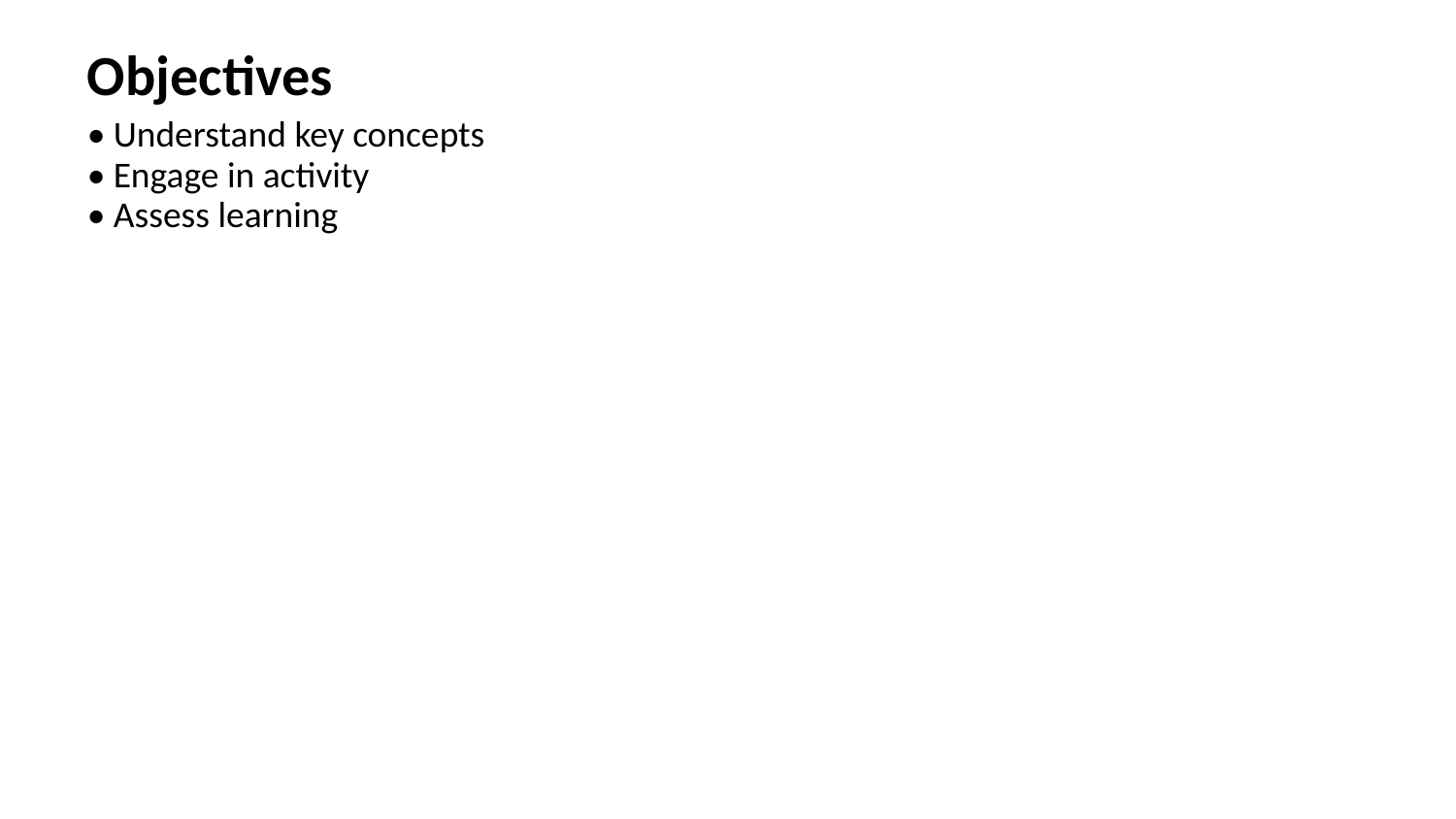

Objectives
• Understand key concepts
• Engage in activity
• Assess learning